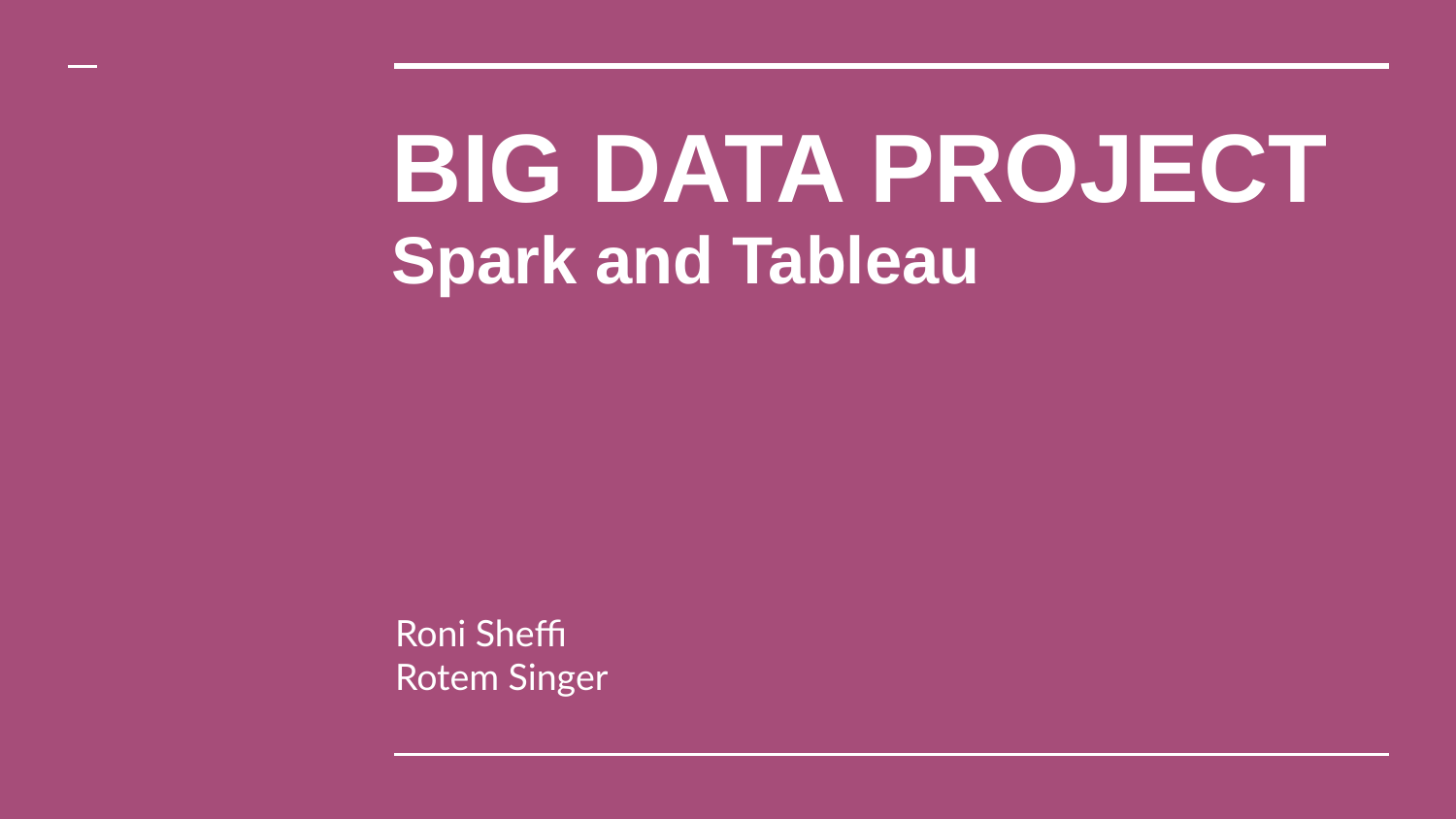

# BIG DATA PROJECT
Spark and Tableau
Roni Sheffi
Rotem Singer